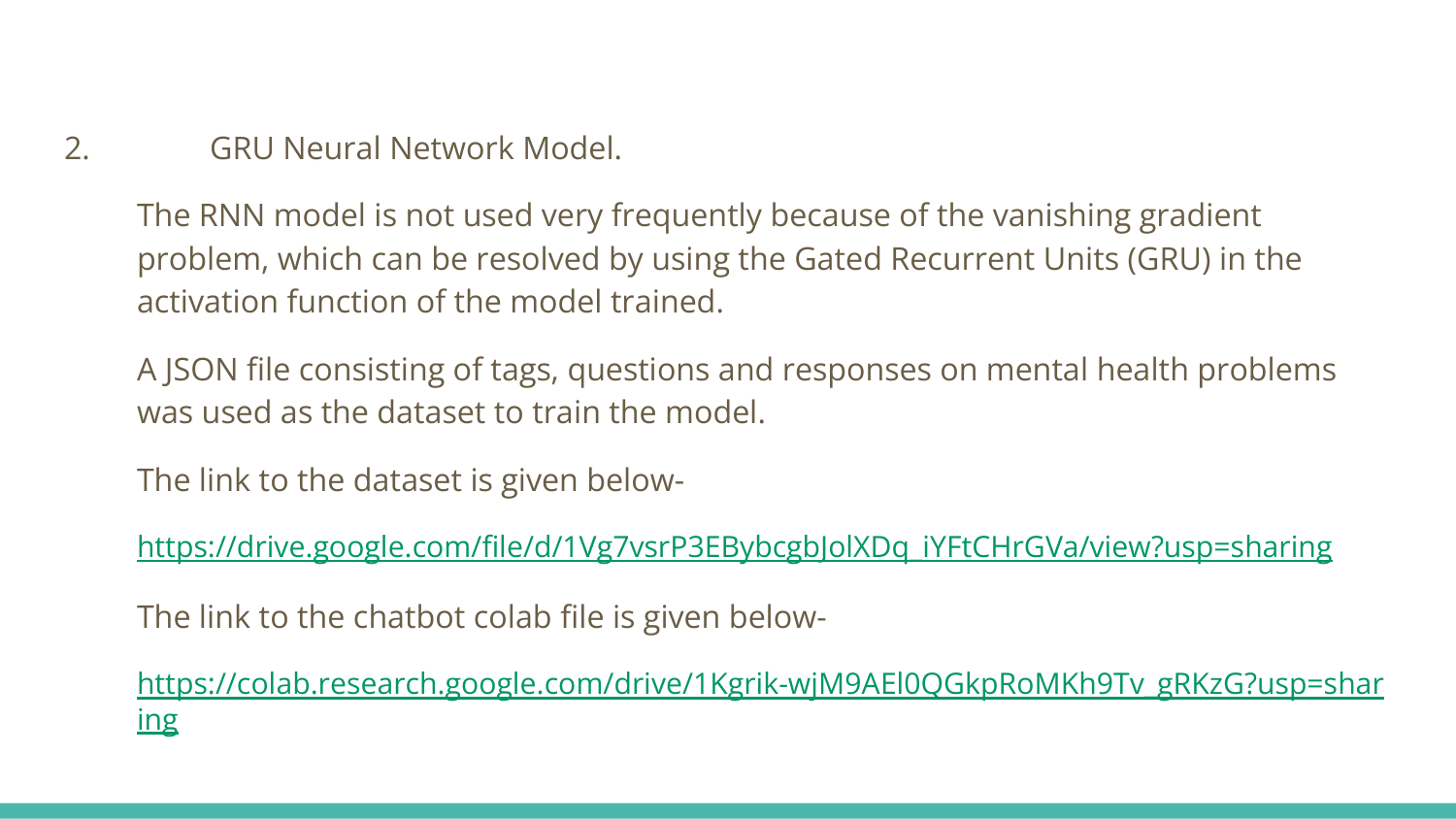

2.	GRU Neural Network Model.
The RNN model is not used very frequently because of the vanishing gradient problem, which can be resolved by using the Gated Recurrent Units (GRU) in the activation function of the model trained.
A JSON file consisting of tags, questions and responses on mental health problems was used as the dataset to train the model.
The link to the dataset is given below-
https://drive.google.com/file/d/1Vg7vsrP3EBybcgbJolXDq_iYFtCHrGVa/view?usp=sharing
The link to the chatbot colab file is given below-
https://colab.research.google.com/drive/1Kgrik-wjM9AEl0QGkpRoMKh9Tv_gRKzG?usp=sharing